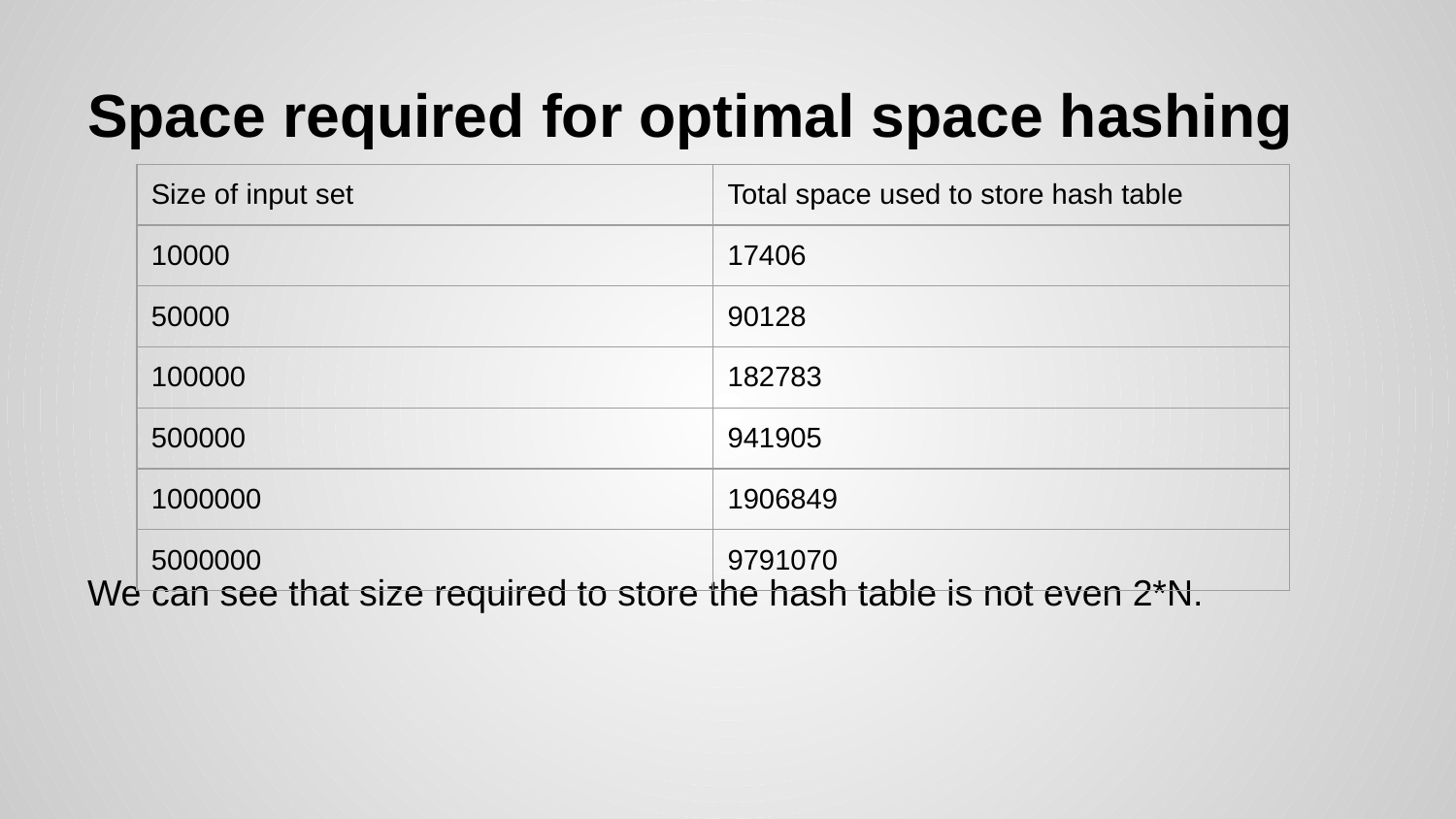

# Space required for optimal space hashing
| Size of input set | Total space used to store hash table |
| --- | --- |
| 10000 | 17406 |
| 50000 | 90128 |
| 100000 | 182783 |
| 500000 | 941905 |
| 1000000 | 1906849 |
| 5000000 | 9791070 |

We can see that size required to store the hash table is not even 2*N.